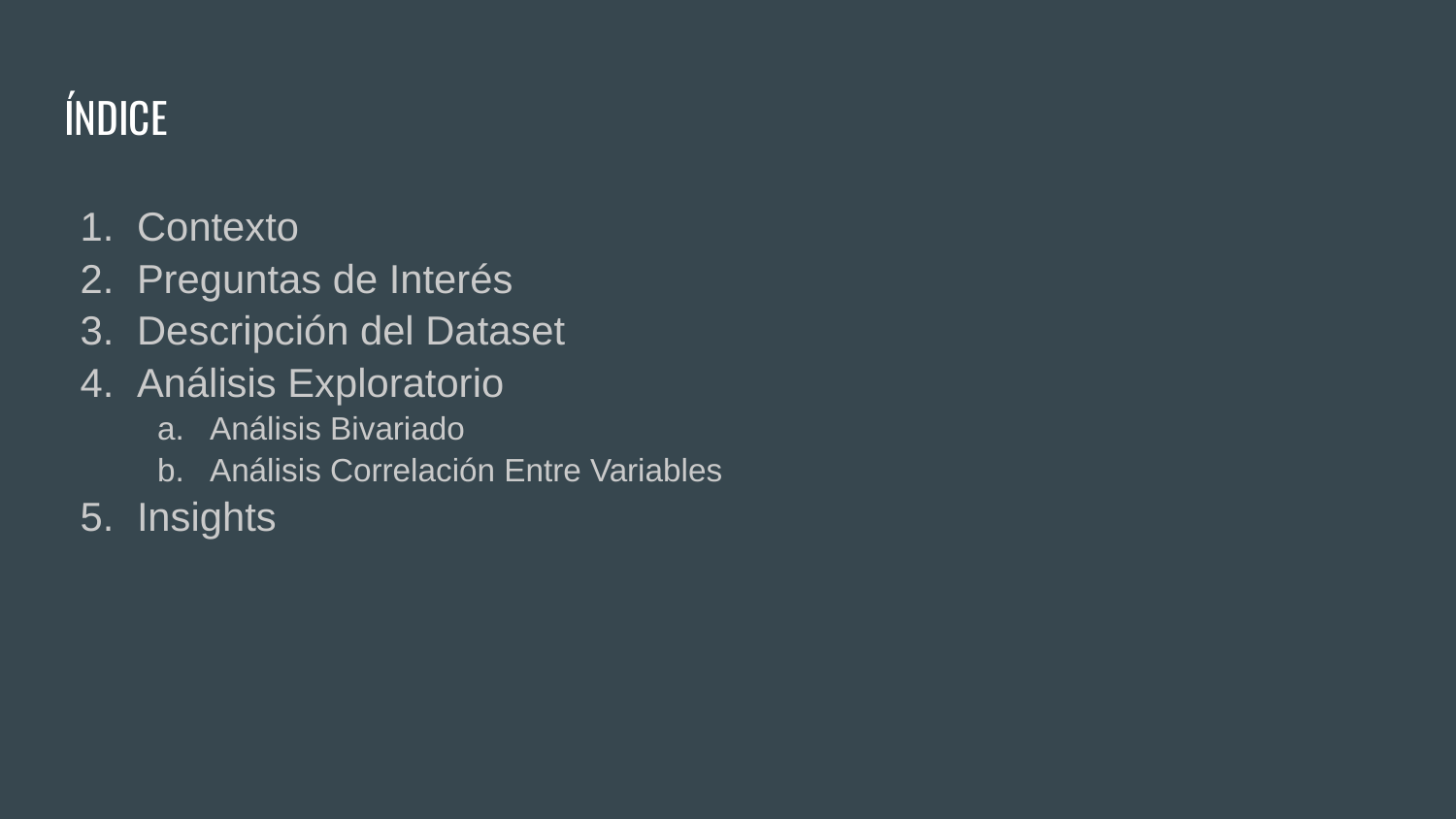

# ÍNDICE
Contexto
Preguntas de Interés
Descripción del Dataset
Análisis Exploratorio
Análisis Bivariado
Análisis Correlación Entre Variables
Insights